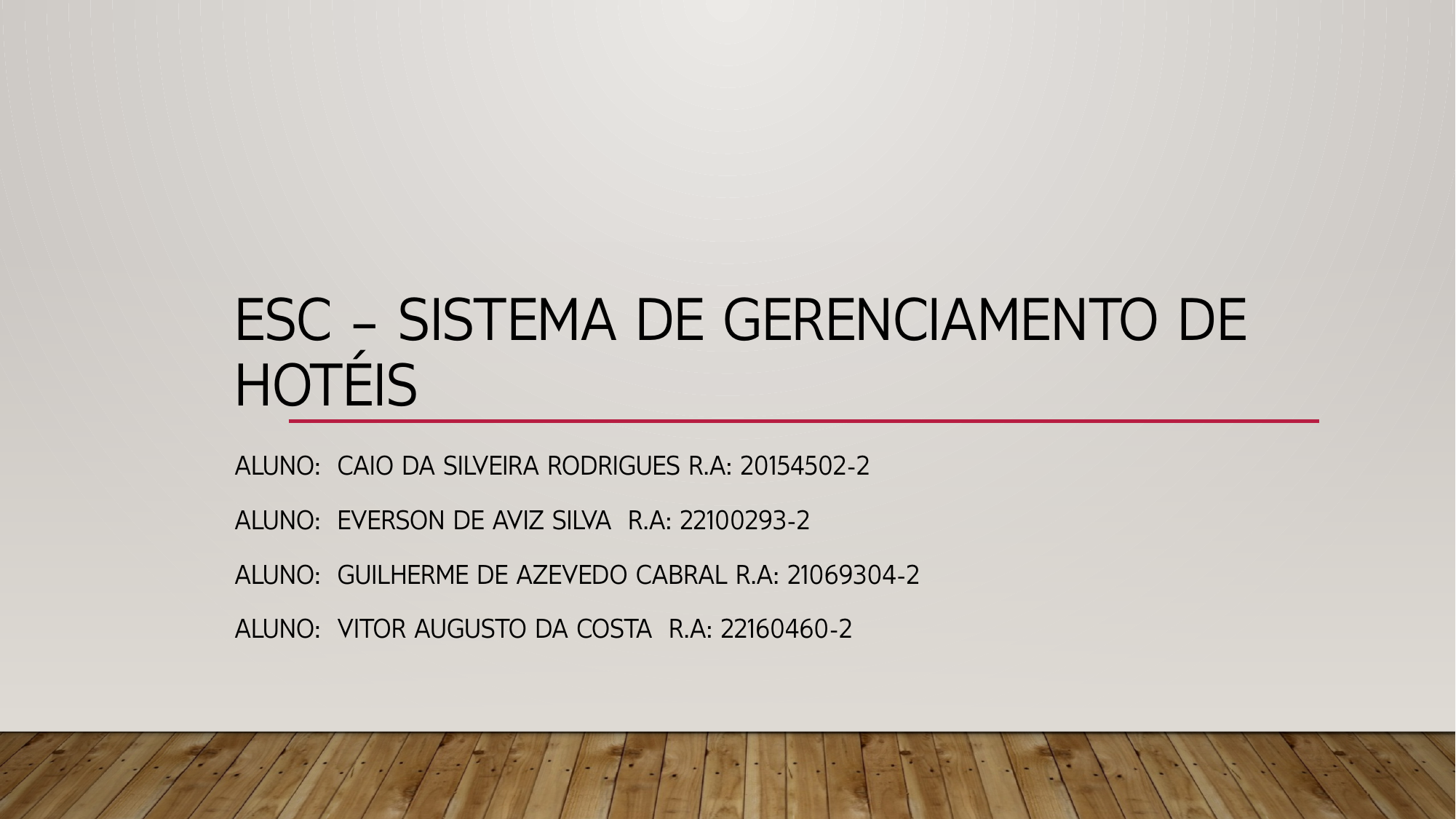

# ESC – Sistema de Gerenciamento de Hotéis
Aluno:  Caio da Silveira Rodrigues R.a: 20154502-2
Aluno:  Everson de aviz silva  R.a: 22100293-2
Aluno:  Guilherme de Azevedo Cabral R.a: 21069304-2
Aluno:  vitor augusto da costa  R.a: 22160460-2